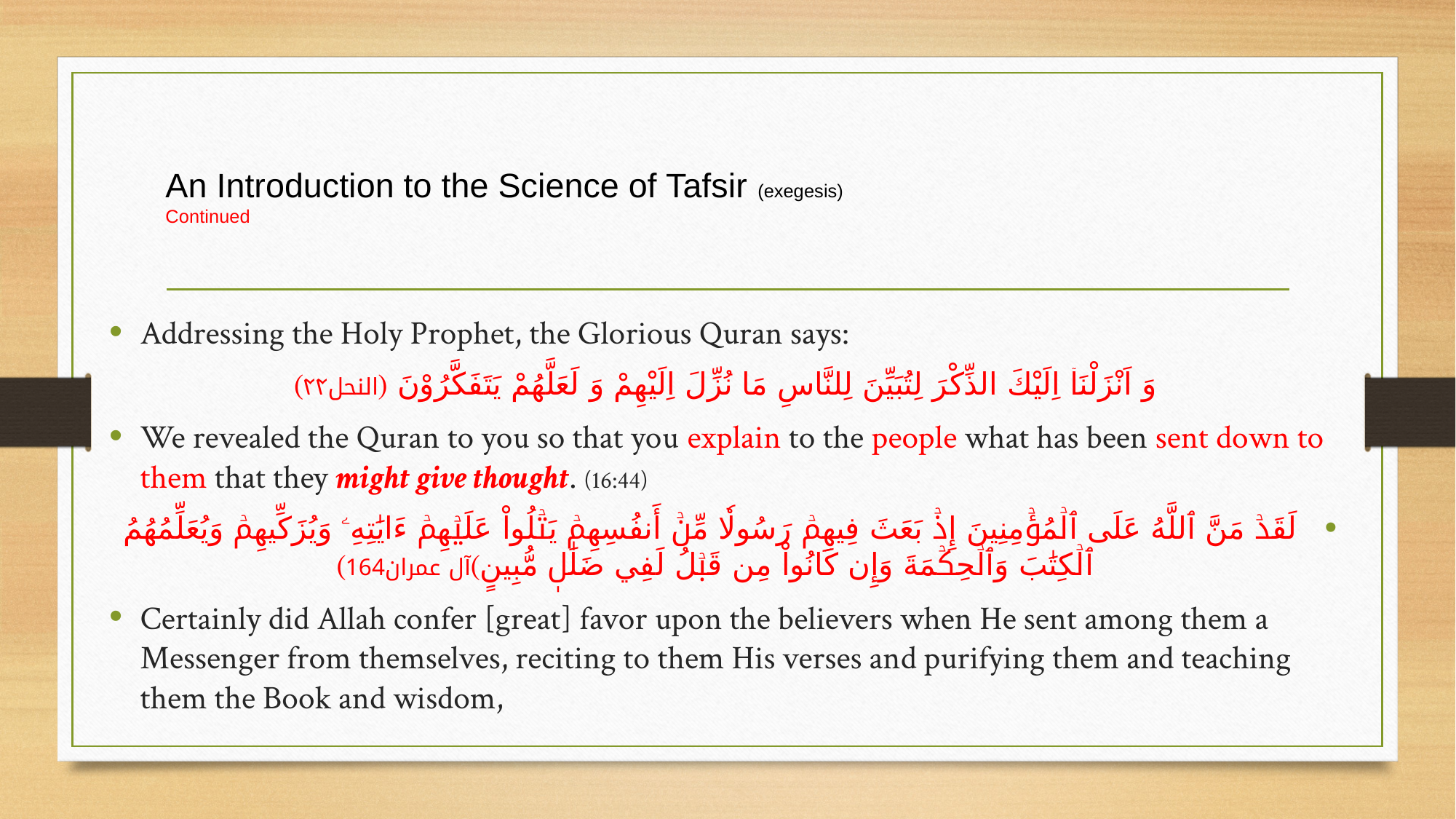

# An Introduction to the Science of Tafsir (exegesis) Continued
Addressing the Holy Prophet, the Glorious Quran says:
وَ اَنْزَلْنَاۤ اِلَیْكَ الذِّكْرَ لِتُبَیِّنَ لِلنَّاسِ مَا نُزِّلَ اِلَیْهِمْ وَ لَعَلَّهُمْ یَتَفَكَّرُوْنَ (النحل۴۴)
We revealed the Quran to you so that you explain to the people what has been sent down to them that they might give thought. (16:44)
لَقَدۡ مَنَّ ٱللَّهُ عَلَى ٱلۡمُؤۡمِنِينَ إِذۡ بَعَثَ فِيهِمۡ رَسُولٗا مِّنۡ أَنفُسِهِمۡ يَتۡلُواْ عَلَيۡهِمۡ ءَايَٰتِهِۦ وَيُزَكِّيهِمۡ وَيُعَلِّمُهُمُ ٱلۡكِتَٰبَ وَٱلۡحِكۡمَةَ وَإِن كَانُواْ مِن قَبۡلُ لَفِي ضَلَٰلٖ مُّبِينٍ)آل عمران164)
Certainly did Allah confer [great] favor upon the believers when He sent among them a Messenger from themselves, reciting to them His verses and purifying them and teaching them the Book and wisdom,